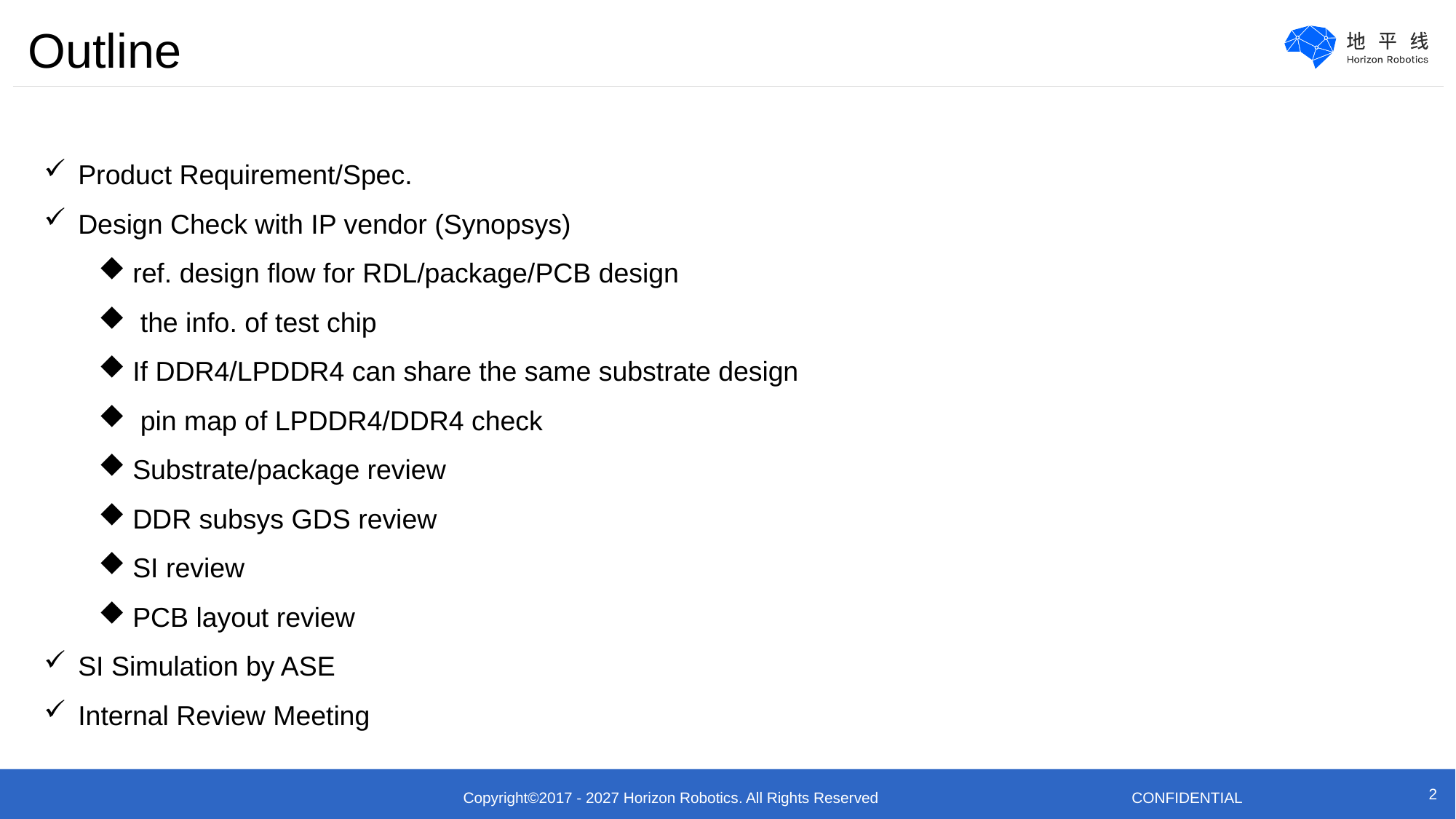

Outline
Product Requirement/Spec.
Design Check with IP vendor (Synopsys)
ref. design flow for RDL/package/PCB design
 the info. of test chip
If DDR4/LPDDR4 can share the same substrate design
 pin map of LPDDR4/DDR4 check
Substrate/package review
DDR subsys GDS review
SI review
PCB layout review
SI Simulation by ASE
Internal Review Meeting

2